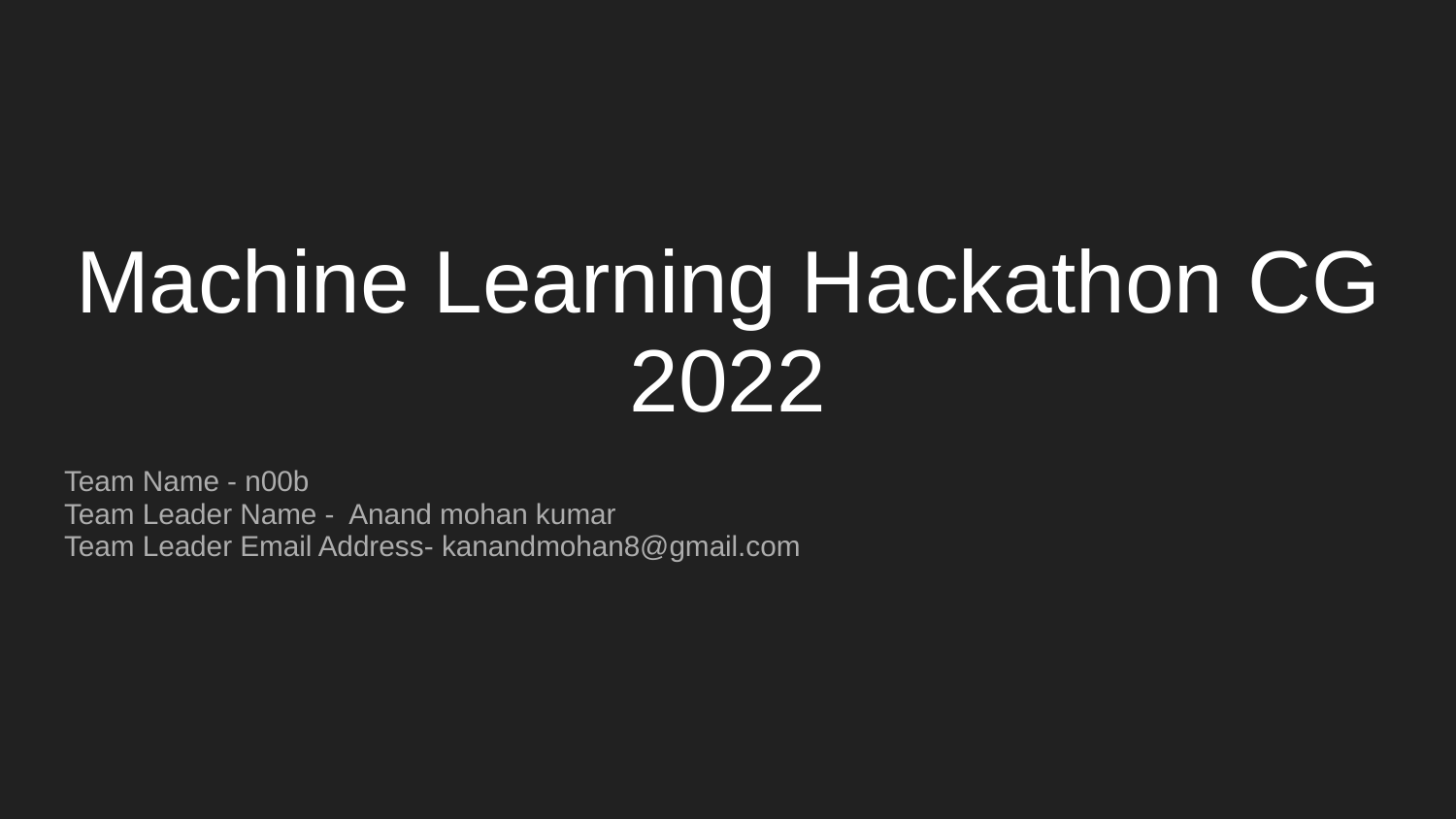

# Machine Learning Hackathon CG 2022
Team Name - n00b
Team Leader Name -  Anand mohan kumar
Team Leader Email Address- kanandmohan8@gmail.com